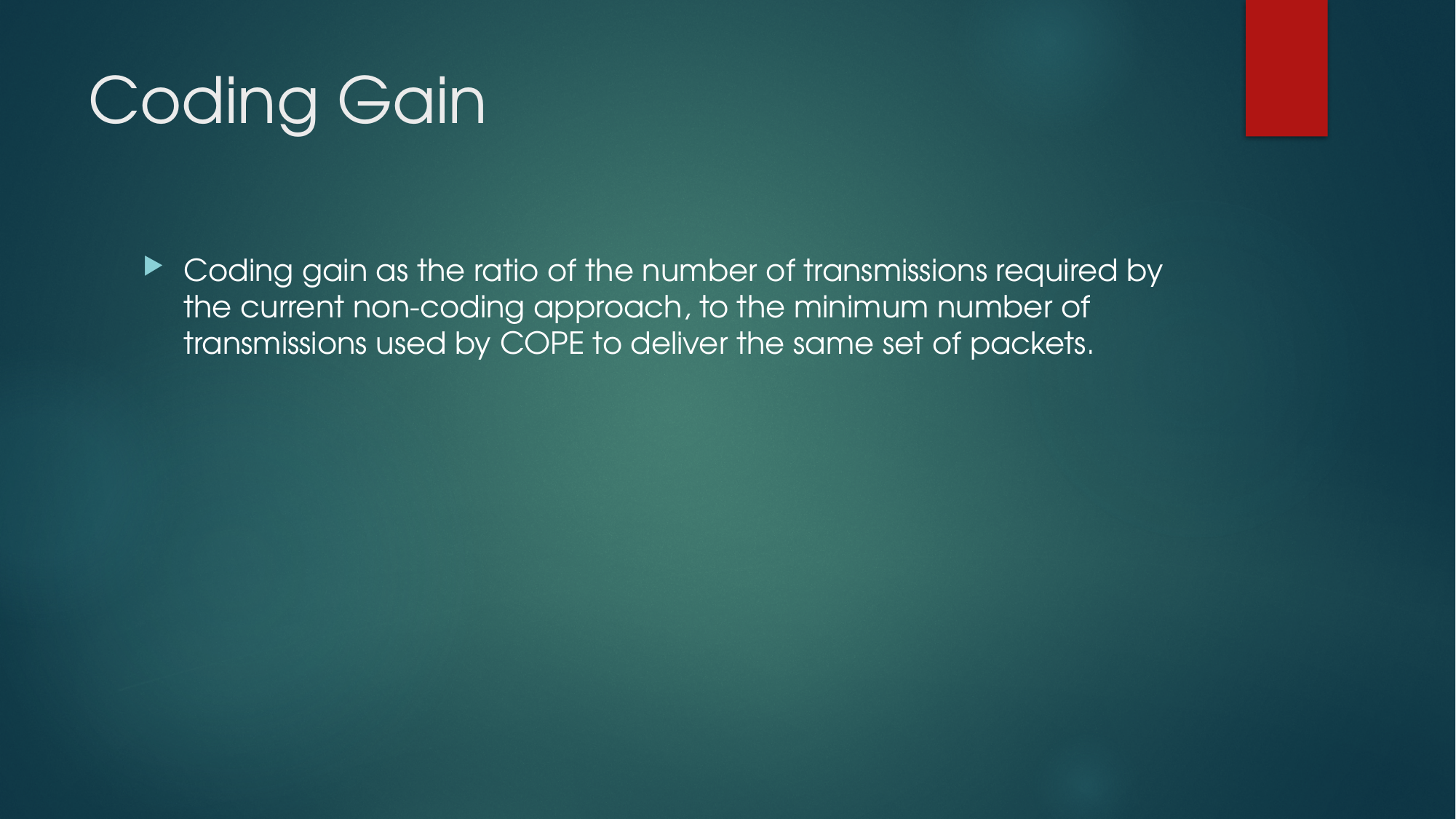

# Coding Gain
Coding gain as the ratio of the number of transmissions required by the current non-coding approach, to the minimum number of transmissions used by COPE to deliver the same set of packets.